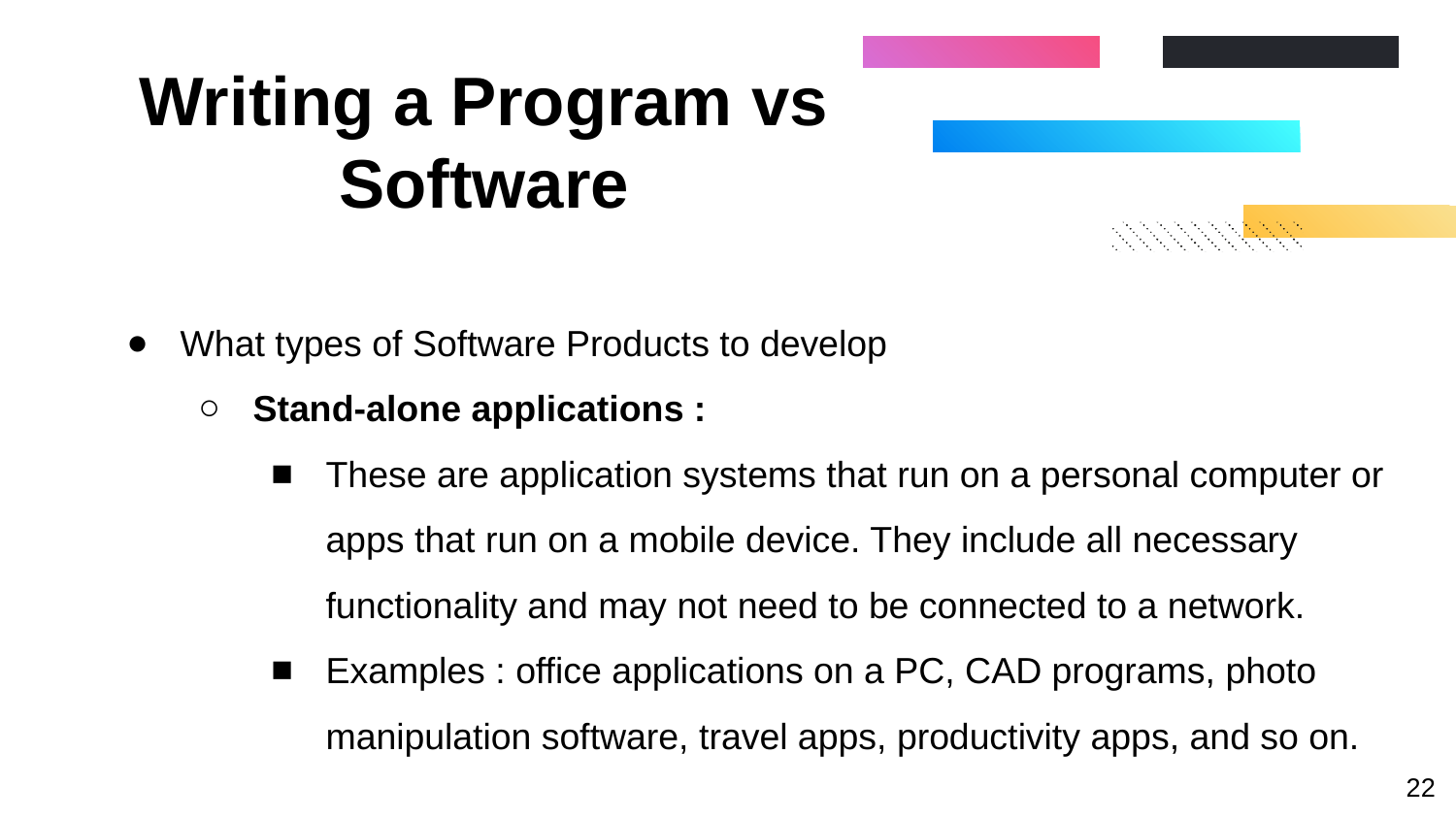

# Writing a Program vs Software
What types of Software Products to develop
Stand-alone applications :
These are application systems that run on a personal computer or apps that run on a mobile device. They include all necessary functionality and may not need to be connected to a network.
Examples : office applications on a PC, CAD programs, photo manipulation software, travel apps, productivity apps, and so on.
22